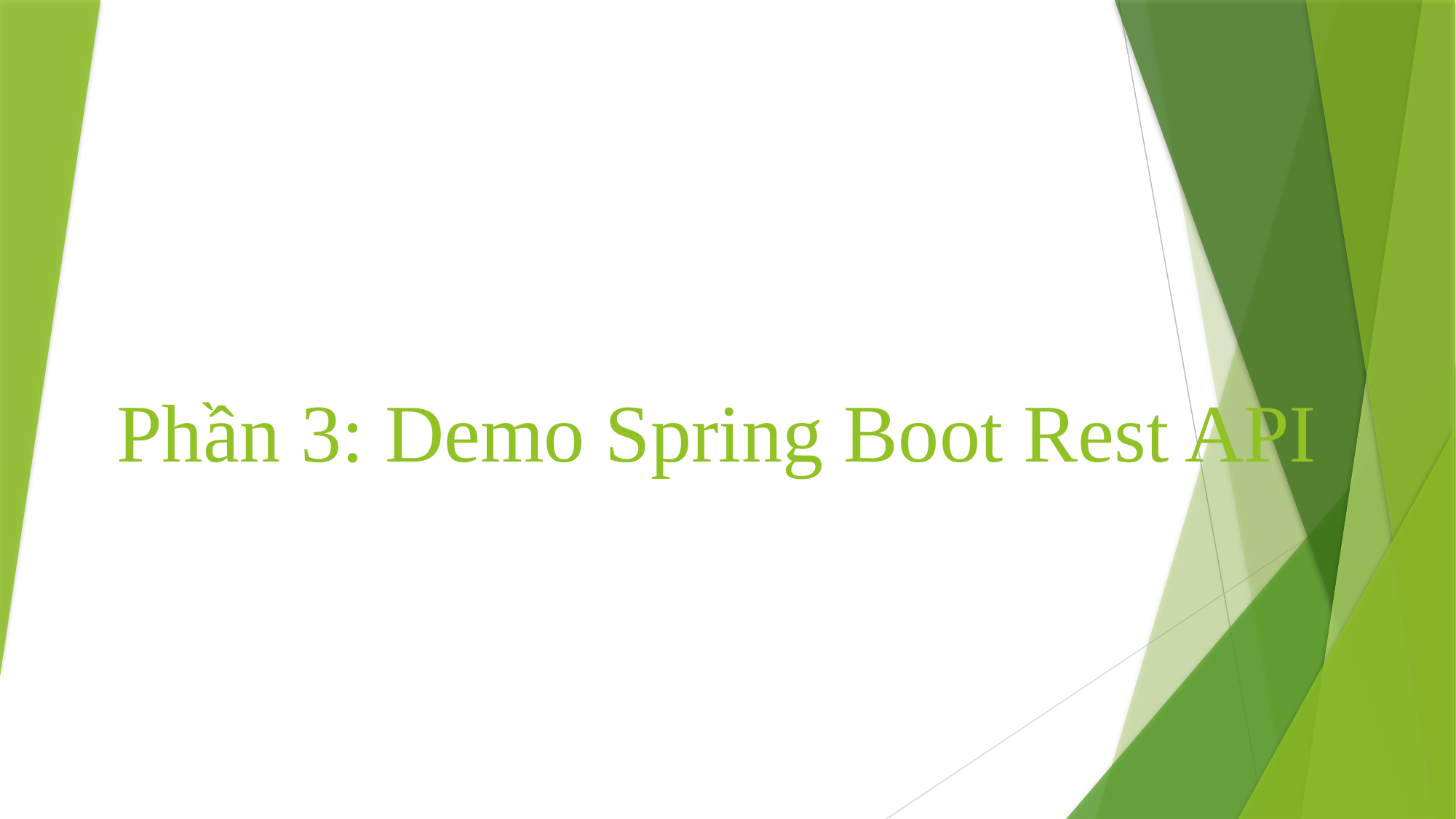

# Phần 3: Demo Spring Boot Rest API